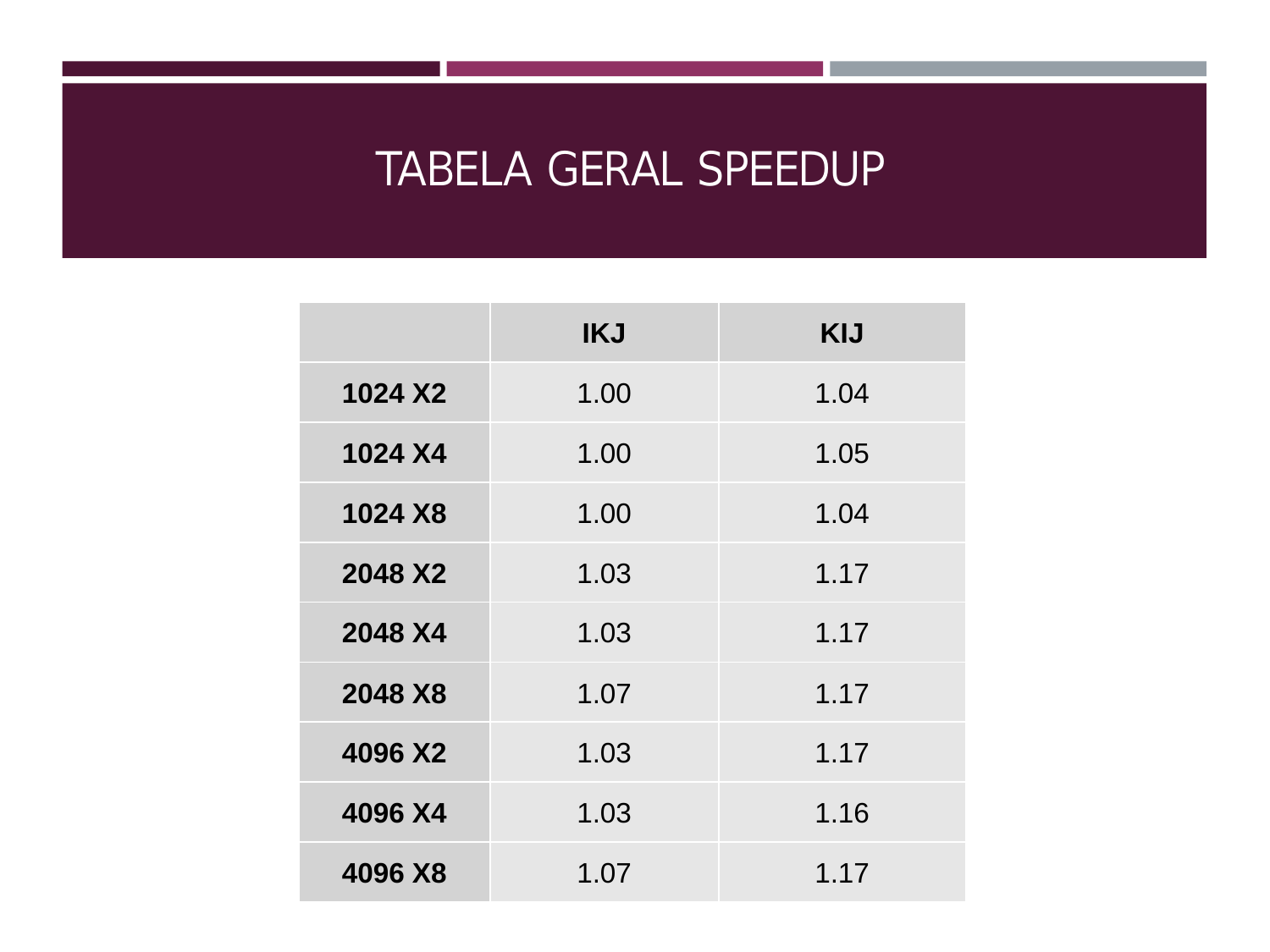

# TABELA GERAL SPEEDUP
|  | IKJ | KIJ |
| --- | --- | --- |
| 1024 X2 | 1.00 | 1.04 |
| 1024 X4 | 1.00 | 1.05 |
| 1024 X8 | 1.00 | 1.04 |
| 2048 X2 | 1.03 | 1.17 |
| 2048 X4 | 1.03 | 1.17 |
| 2048 X8 | 1.07 | 1.17 |
| 4096 X2 | 1.03 | 1.17 |
| 4096 X4 | 1.03 | 1.16 |
| 4096 X8 | 1.07 | 1.17 |